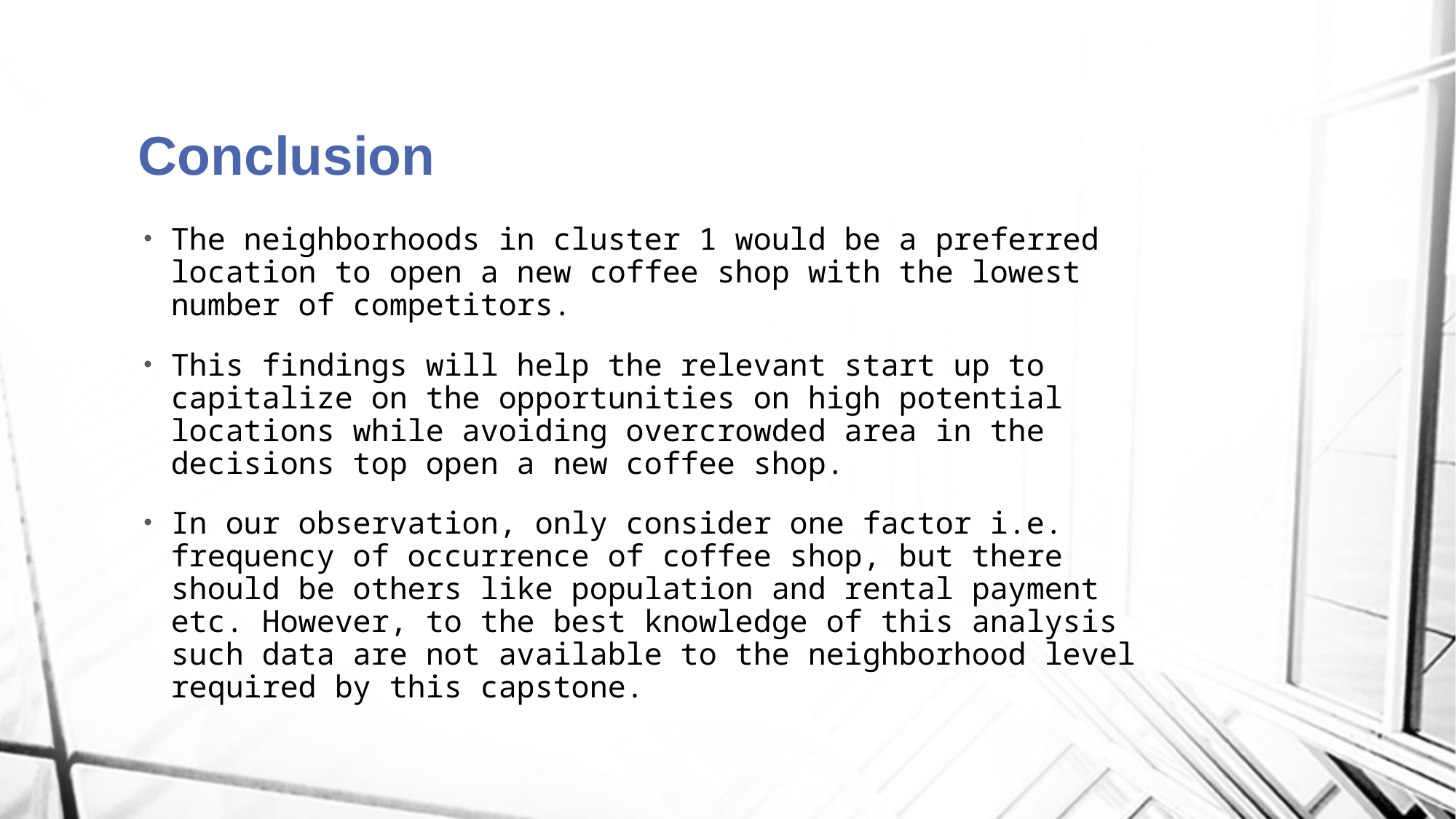

# Conclusion
The neighborhoods in cluster 1 would be a preferred location to open a new coffee shop with the lowest number of competitors.
This findings will help the relevant start up to capitalize on the opportunities on high potential locations while avoiding overcrowded area in the decisions top open a new coffee shop.
In our observation, only consider one factor i.e. frequency of occurrence of coffee shop, but there should be others like population and rental payment etc. However, to the best knowledge of this analysis such data are not available to the neighborhood level required by this capstone.